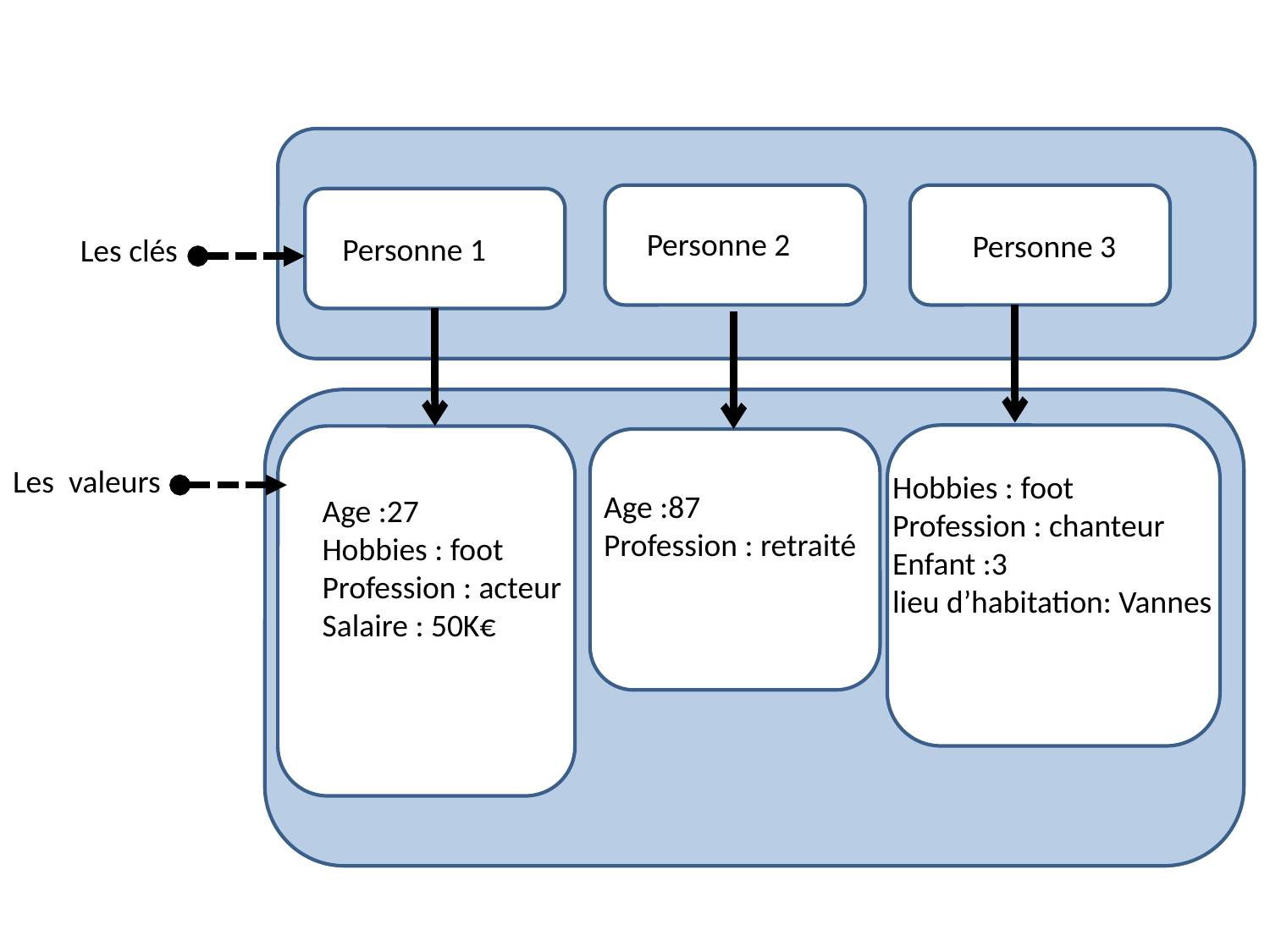

Personne 2
Personne 3
Personne 1
Les clés

Les  valeurs
Hobbies : foot
Profession : chanteur
Enfant :3
lieu d’habitation: Vannes
Age :87
Profession : retraité
Age :27
Hobbies : foot
Profession : acteur
Salaire : 50K€